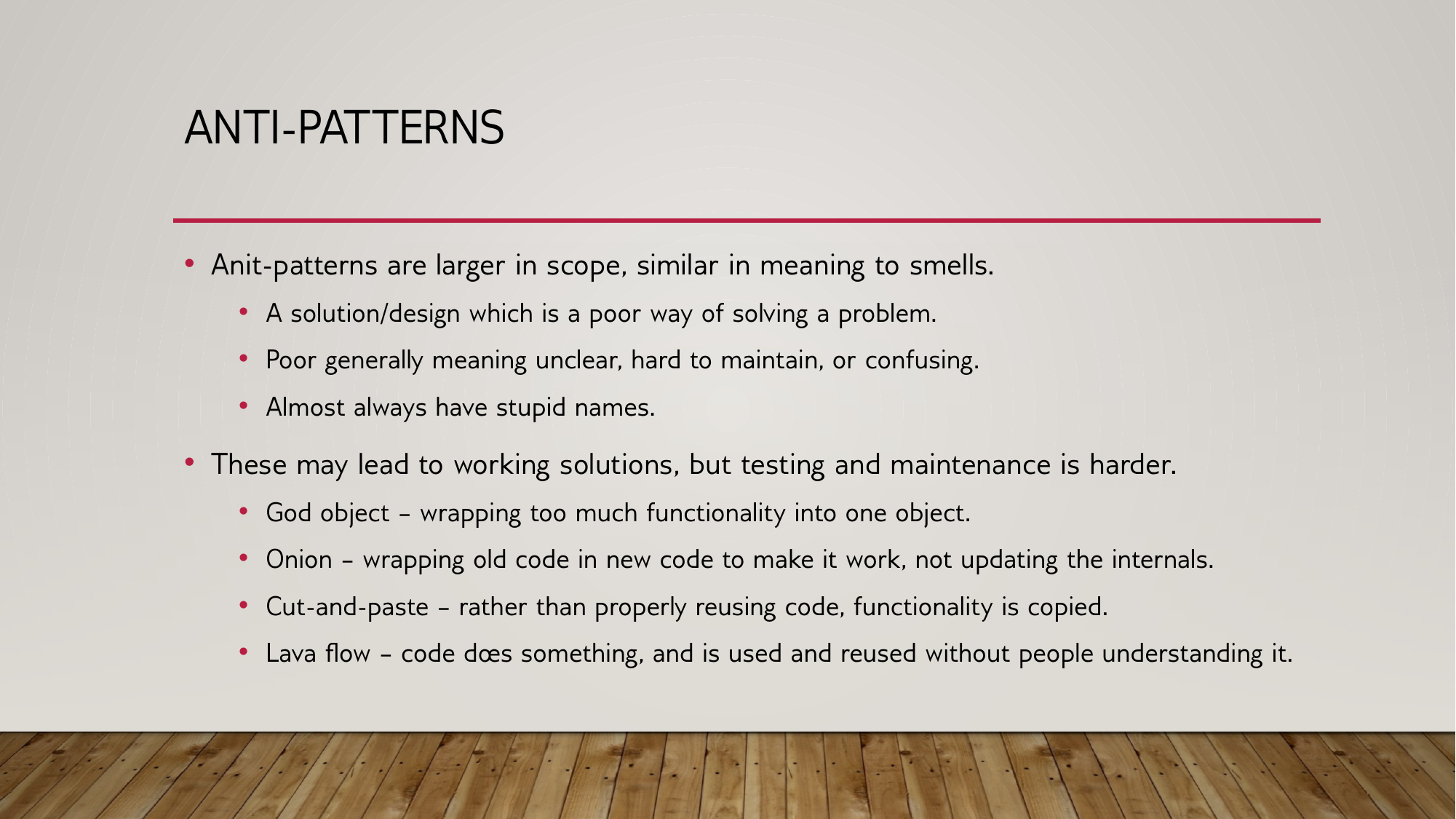

# Anti-Patterns
Anit-patterns are larger in scope, similar in meaning to smells.
A solution/design which is a poor way of solving a problem.
Poor generally meaning unclear, hard to maintain, or confusing.
Almost always have stupid names.
These may lead to working solutions, but testing and maintenance is harder.
God object – wrapping too much functionality into one object.
Onion – wrapping old code in new code to make it work, not updating the internals.
Cut-and-paste – rather than properly reusing code, functionality is copied.
Lava flow – code does something, and is used and reused without people understanding it.